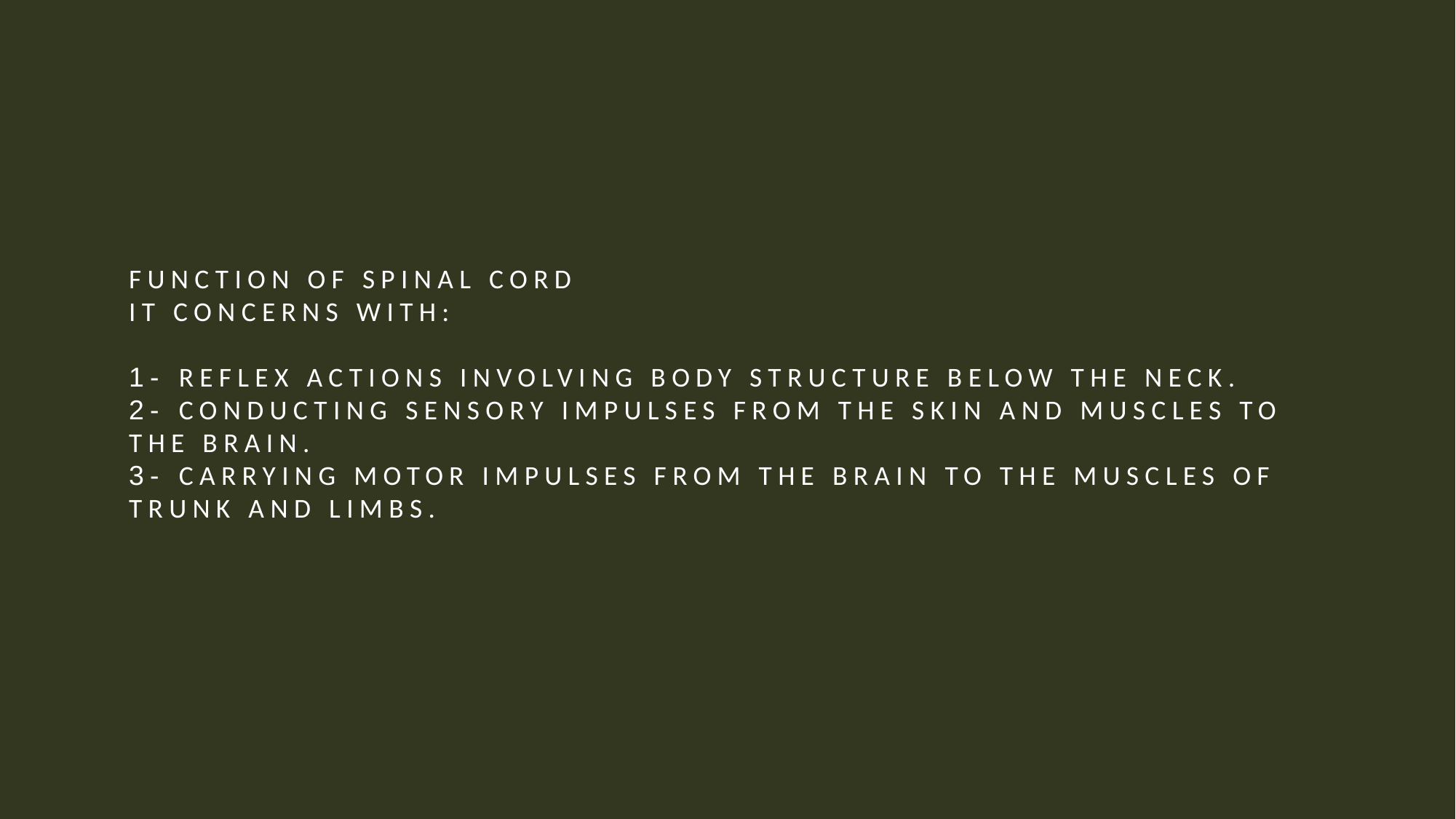

# Function of spinal cord It concerns with: 1- Reflex actions involving body structure below the neck. 2- Conducting sensory impulses from the skin and muscles to the brain. 3- Carrying motor impulses from the brain to the muscles of trunk and limbs.